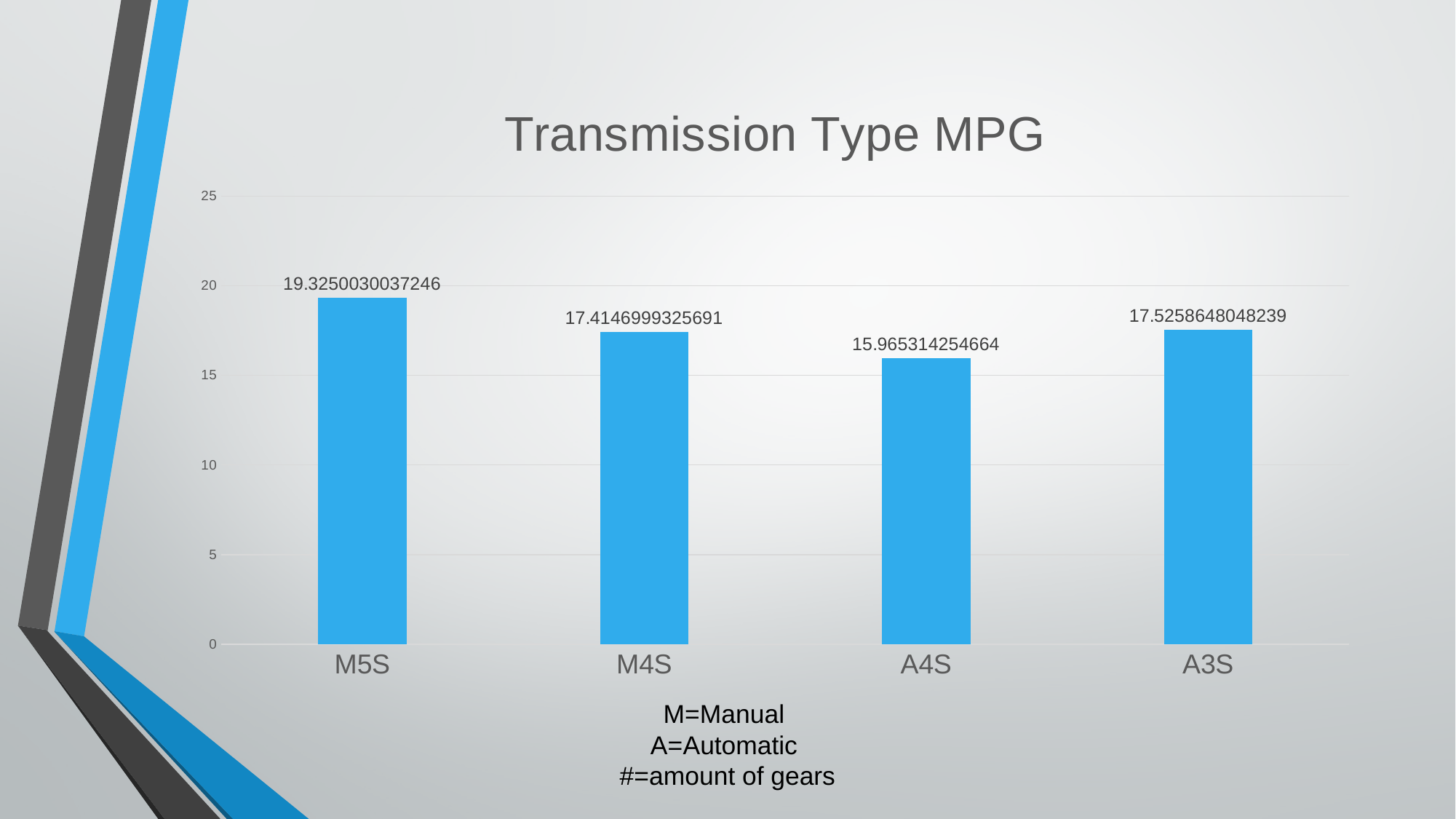

### Chart: Transmission Type MPG

| Category |  |
|---|---|
| M5S | 19.325003003724618 |
| M4S | 17.414699932569118 |
| A4S | 15.96531425466401 |
| A3S | 17.525864804823865 |
# M=Manual
A=Automatic
#=amount of gears